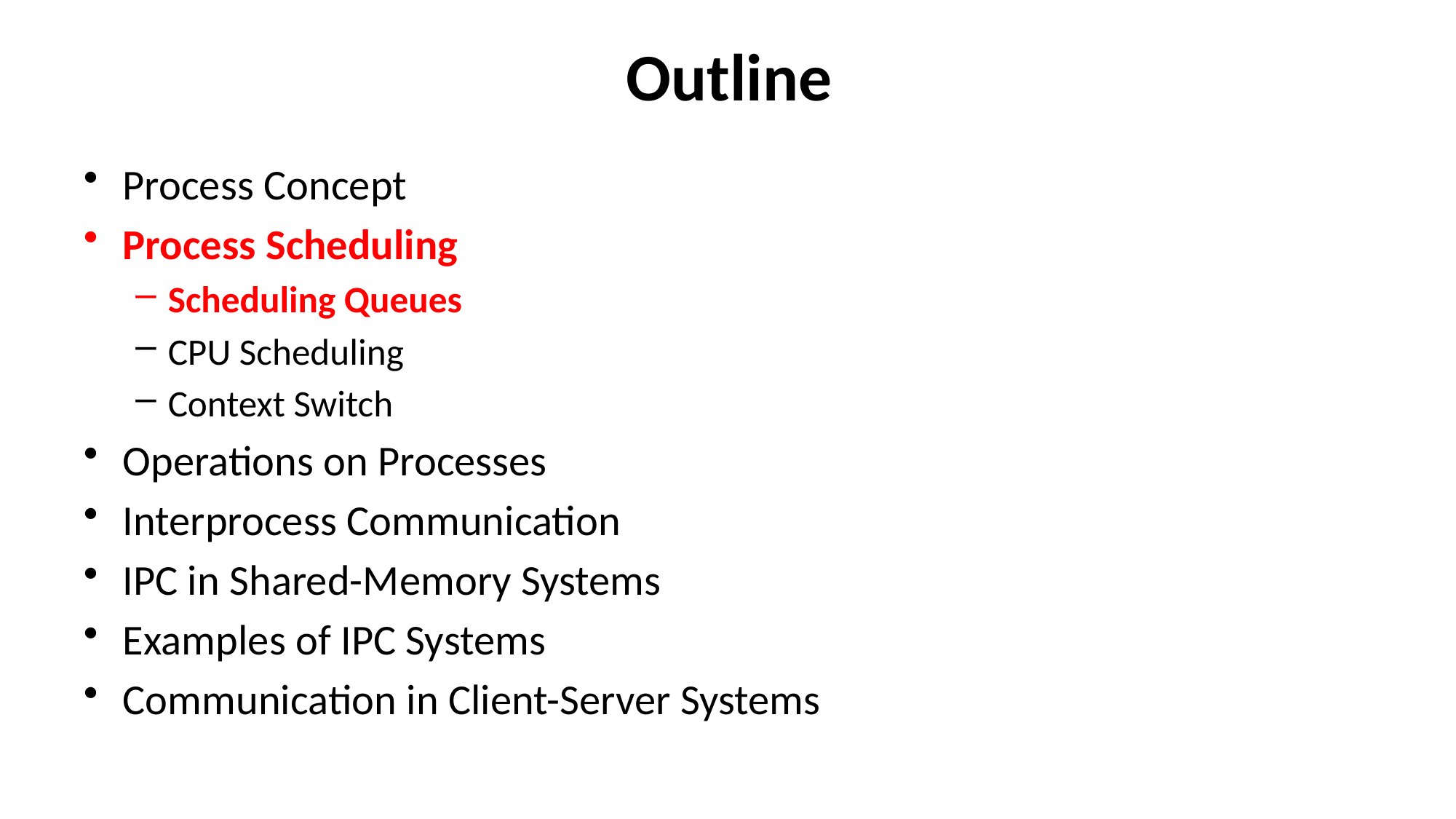

# Outline
Process Concept
Process Scheduling
Scheduling Queues
CPU Scheduling
Context Switch
Operations on Processes
Interprocess Communication
IPC in Shared-Memory Systems
Examples of IPC Systems
Communication in Client-Server Systems